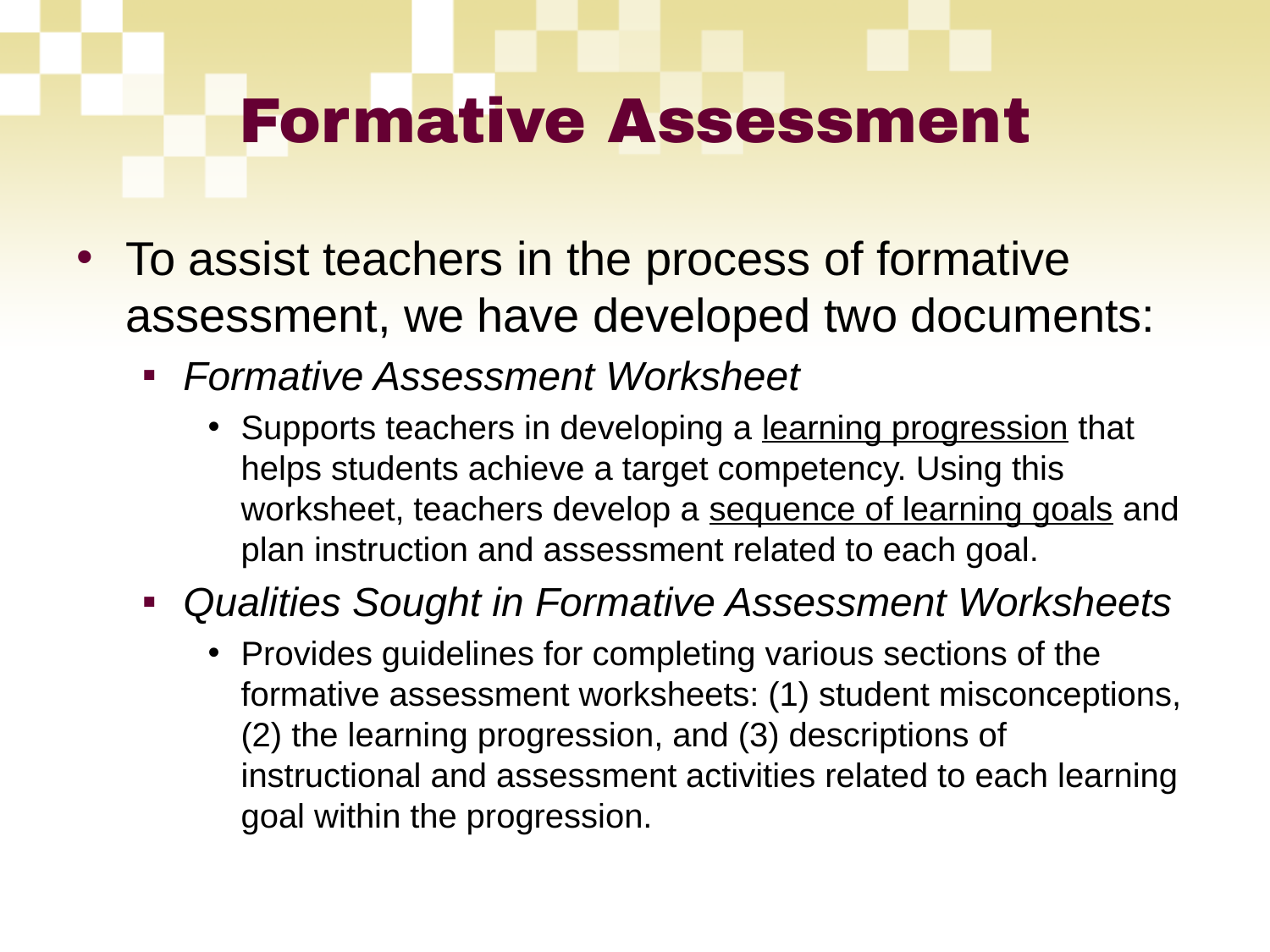

# Formative Assessment
To assist teachers in the process of formative assessment, we have developed two documents:
Formative Assessment Worksheet
Supports teachers in developing a learning progression that helps students achieve a target competency. Using this worksheet, teachers develop a sequence of learning goals and plan instruction and assessment related to each goal.
Qualities Sought in Formative Assessment Worksheets
Provides guidelines for completing various sections of the formative assessment worksheets: (1) student misconceptions, (2) the learning progression, and (3) descriptions of instructional and assessment activities related to each learning goal within the progression.